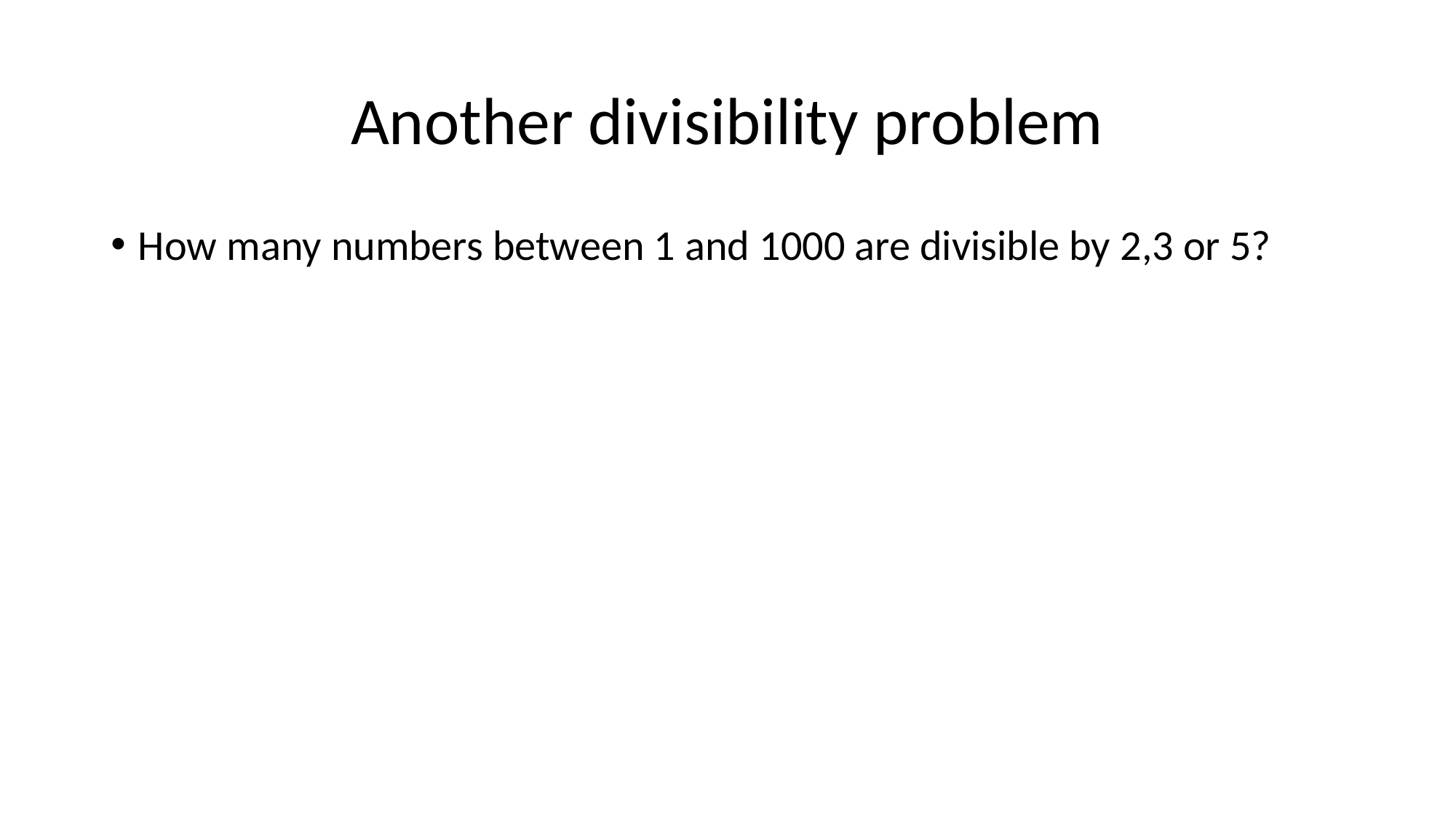

# Another divisibility problem
How many numbers between 1 and 1000 are divisible by 2,3 or 5?